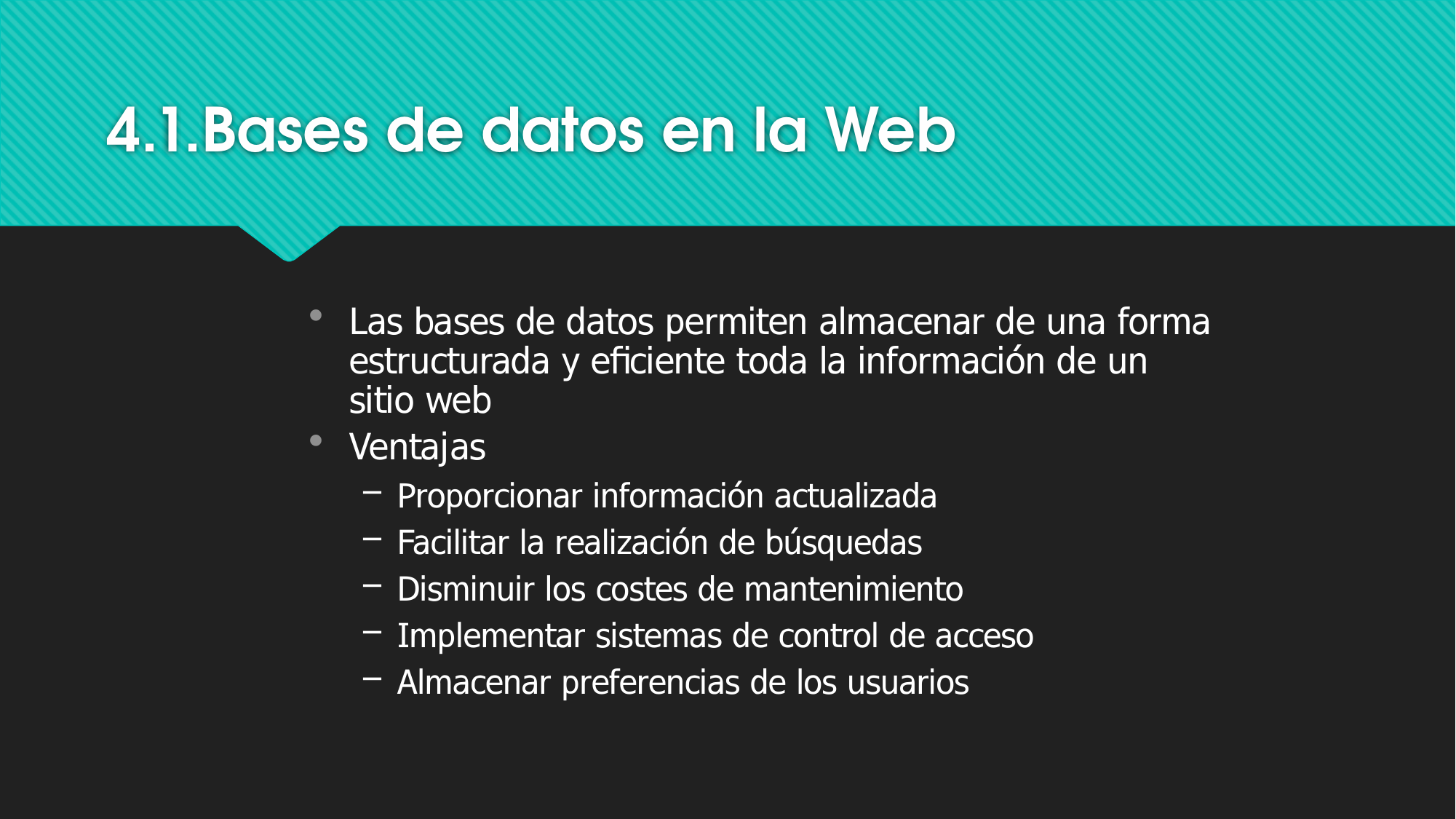

# 4.1.Bases de datos en la Web
Las bases de datos permiten almacenar de una forma estructurada y eficiente toda la información de un sitio web
Ventajas
Proporcionar información actualizada
Facilitar la realización de búsquedas
Disminuir los costes de mantenimiento
Implementar sistemas de control de acceso
Almacenar preferencias de los usuarios